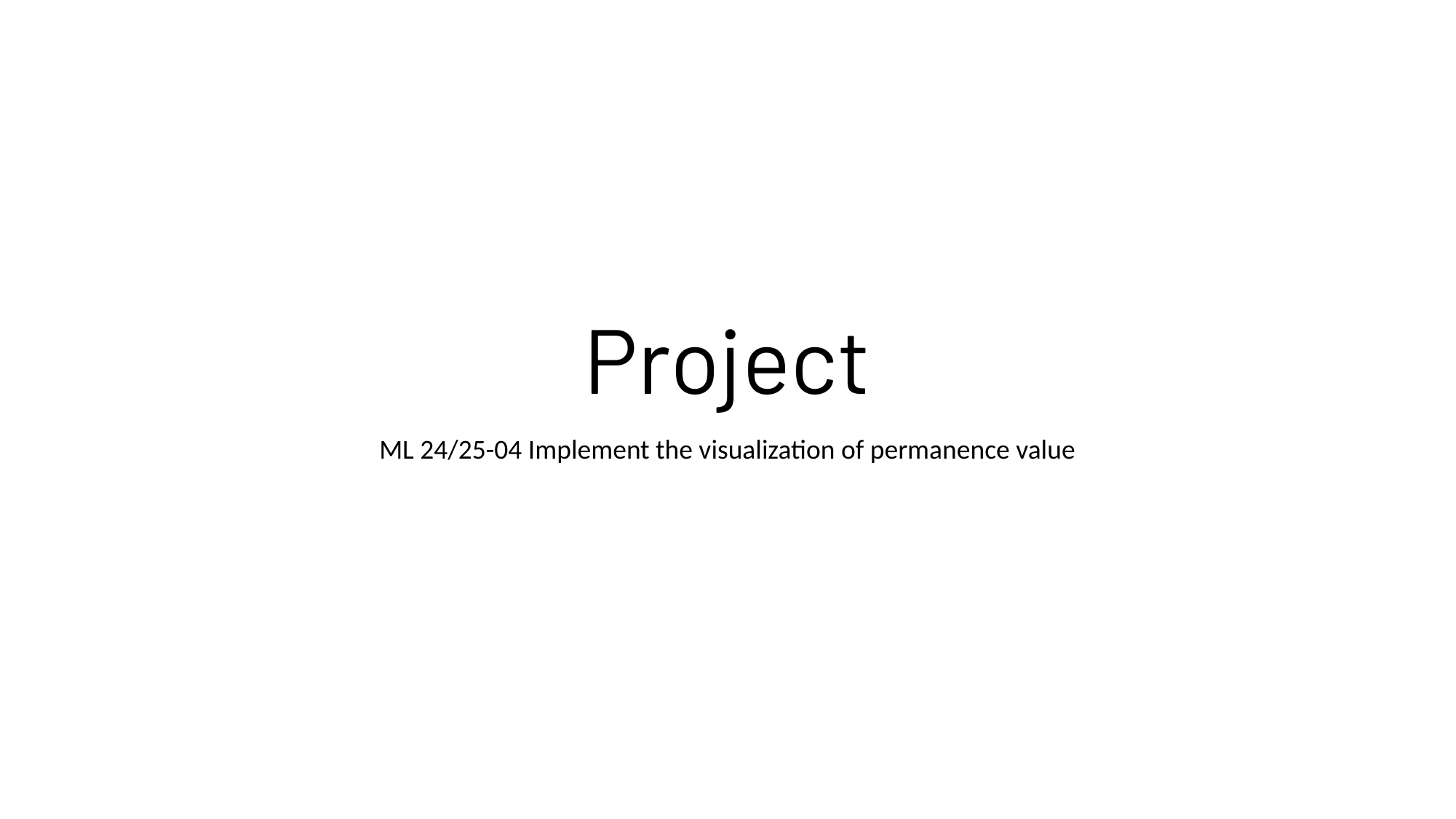

# Project
ML 24/25-04 Implement the visualization of permanence value